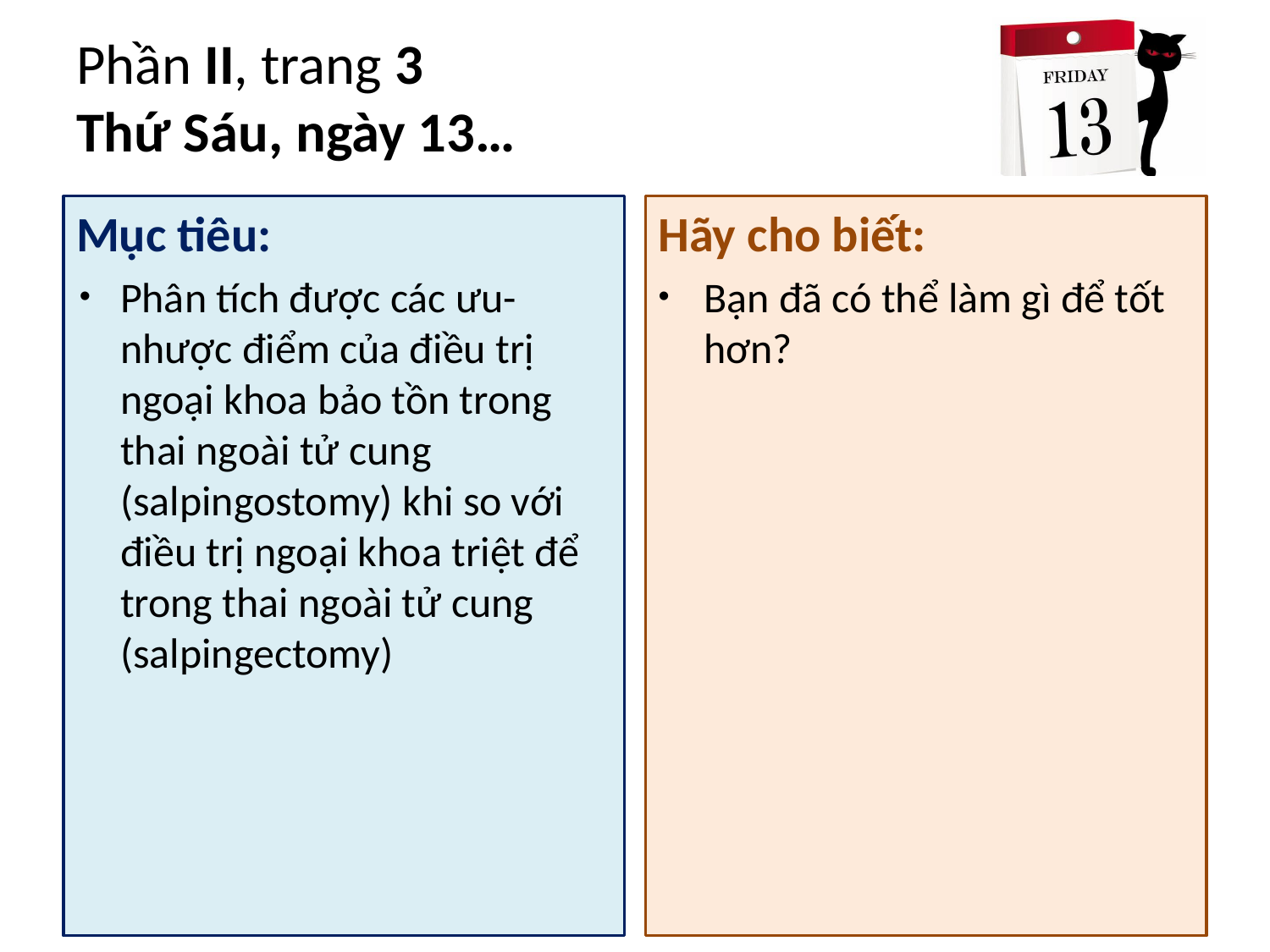

# Phần II, trang 3 Thứ Sáu, ngày 13…
Mục tiêu:
Phân tích được các ưu-nhược điểm của điều trị ngoại khoa bảo tồn trong thai ngoài tử cung (salpingostomy) khi so với điều trị ngoại khoa triệt để trong thai ngoài tử cung (salpingectomy)

Hãy cho biết:
Bạn đã có thể làm gì để tốt hơn?